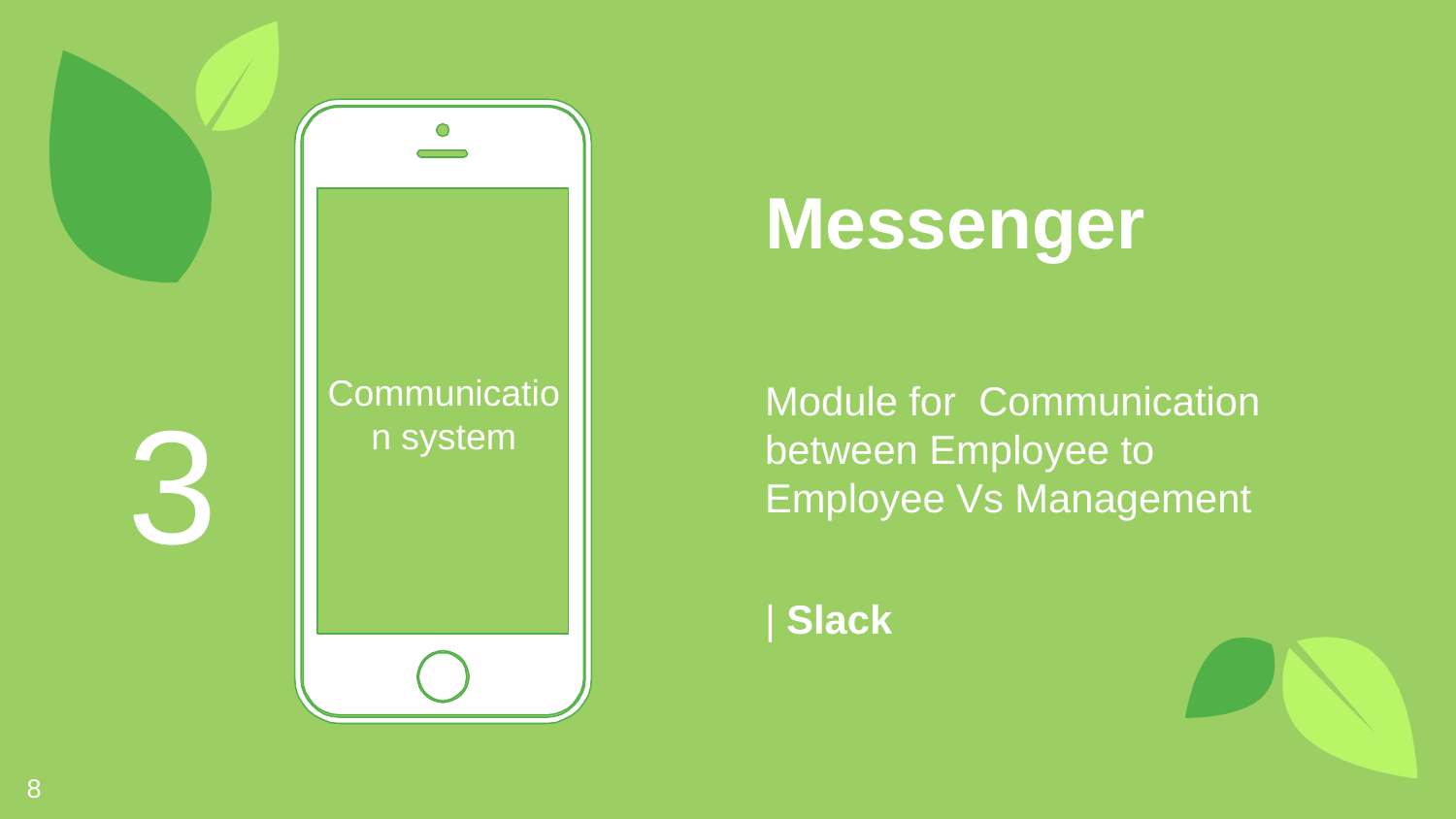

Messenger

Module for  Communication between Employee to Employee Vs Management

| Slack

Communication system
3
8